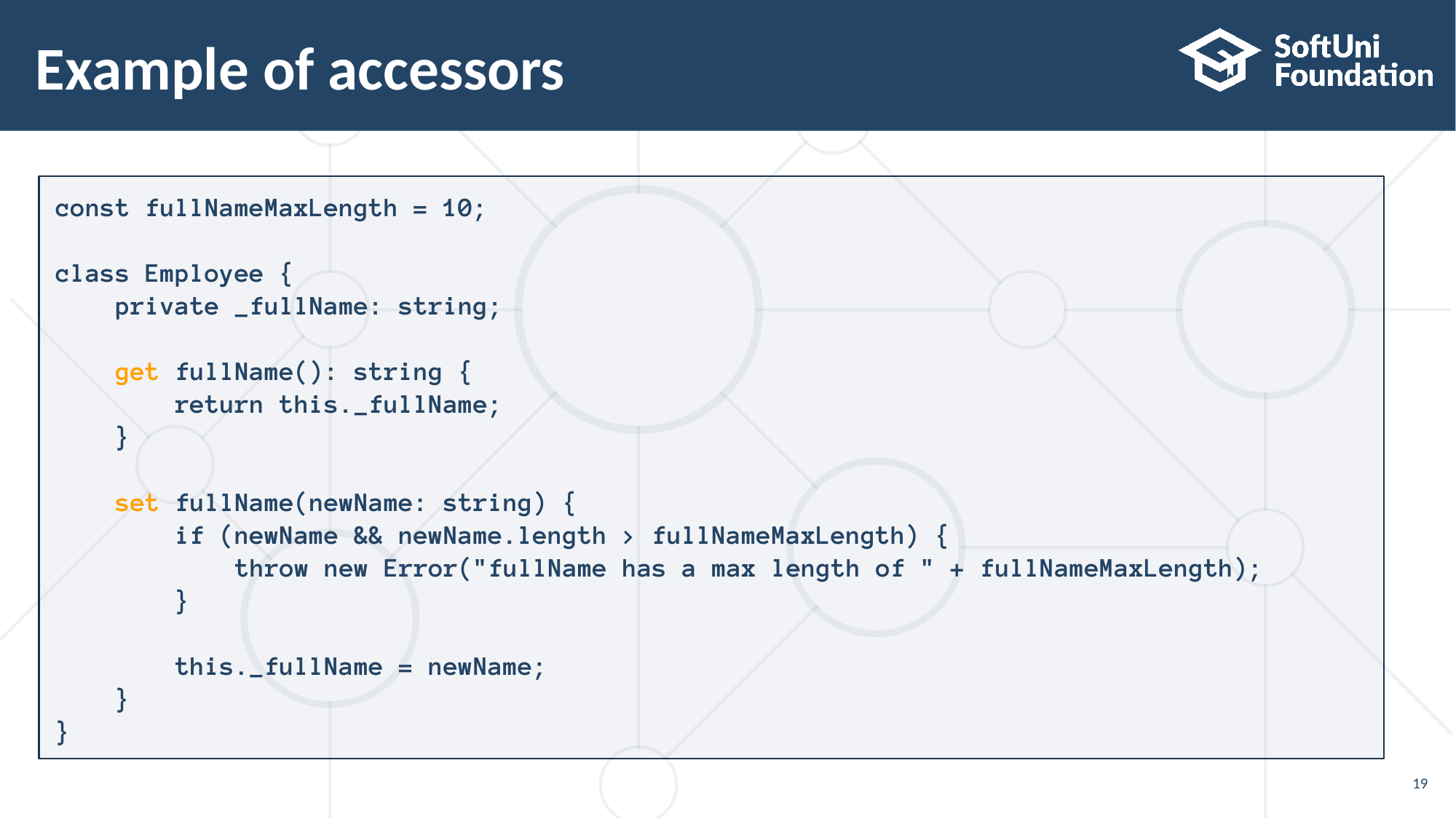

Example of accessors
const fullNameMaxLength = 10;
class Employee {
    private _fullName: string;
    get fullName(): string {
        return this._fullName;
    }
    set fullName(newName: string) {
        if (newName && newName.length > fullNameMaxLength) {
            throw new Error("fullName has a max length of " + fullNameMaxLength);
        }

        this._fullName = newName;
    }
}
19